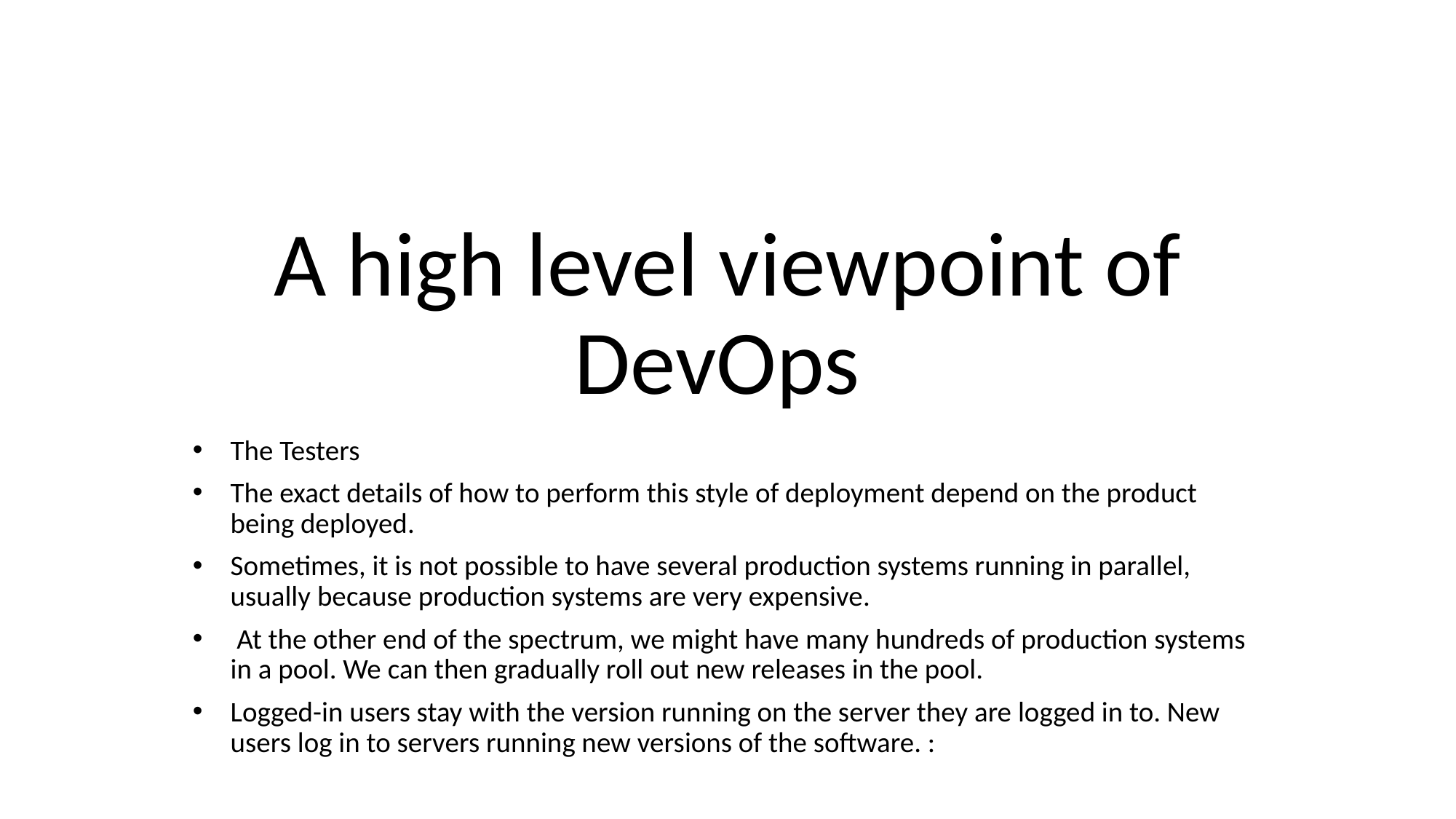

# A high level viewpoint of DevOps
The Testers
The exact details of how to perform this style of deployment depend on the product being deployed.
Sometimes, it is not possible to have several production systems running in parallel, usually because production systems are very expensive.
 At the other end of the spectrum, we might have many hundreds of production systems in a pool. We can then gradually roll out new releases in the pool.
Logged-in users stay with the version running on the server they are logged in to. New users log in to servers running new versions of the software. :